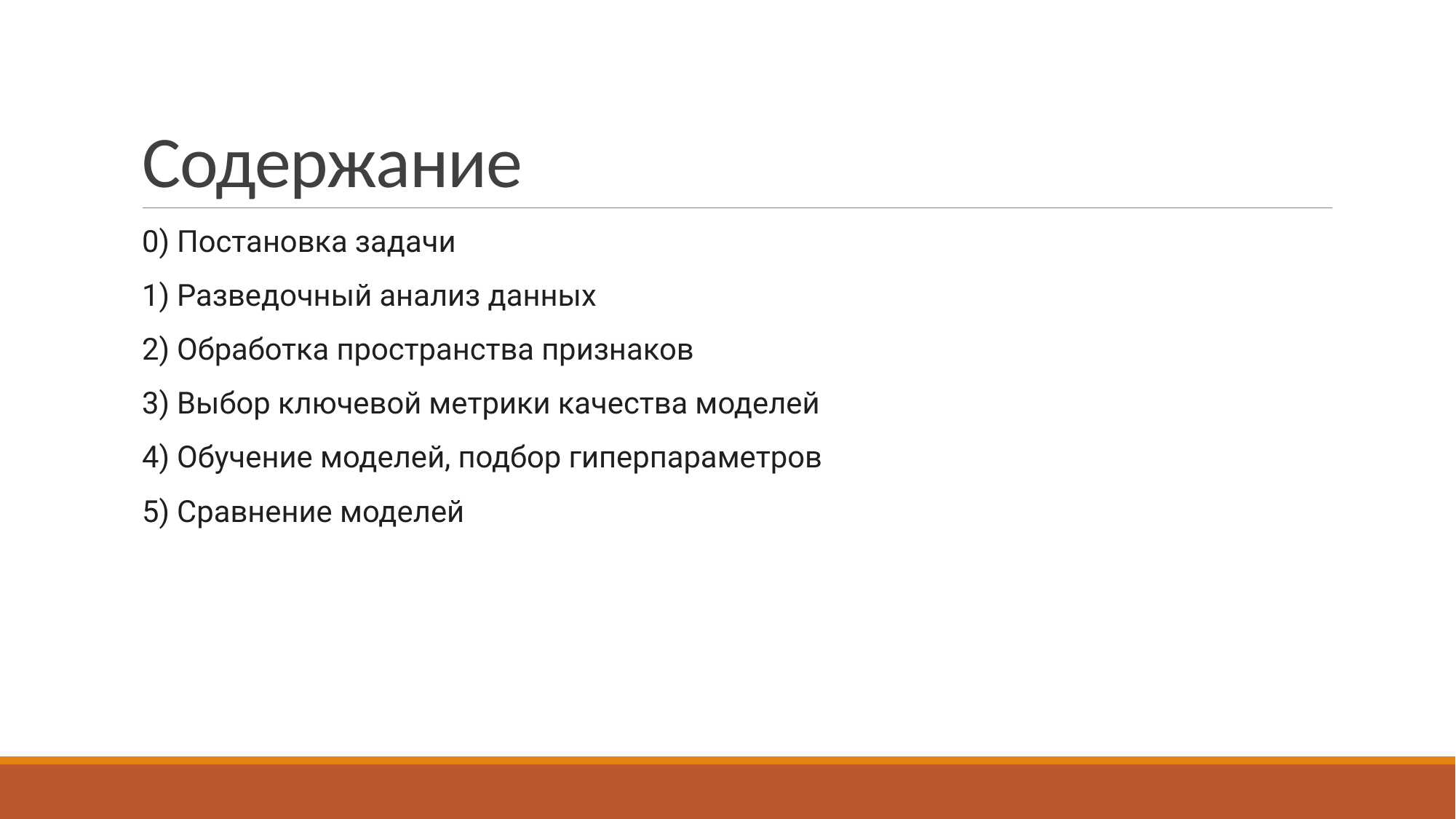

# Содержание
0) Постановка задачи
1) Разведочный анализ данных
2) Обработка пространства признаков
3) Выбор ключевой метрики качества моделей
4) Обучение моделей, подбор гиперпараметров
5) Сравнение моделей